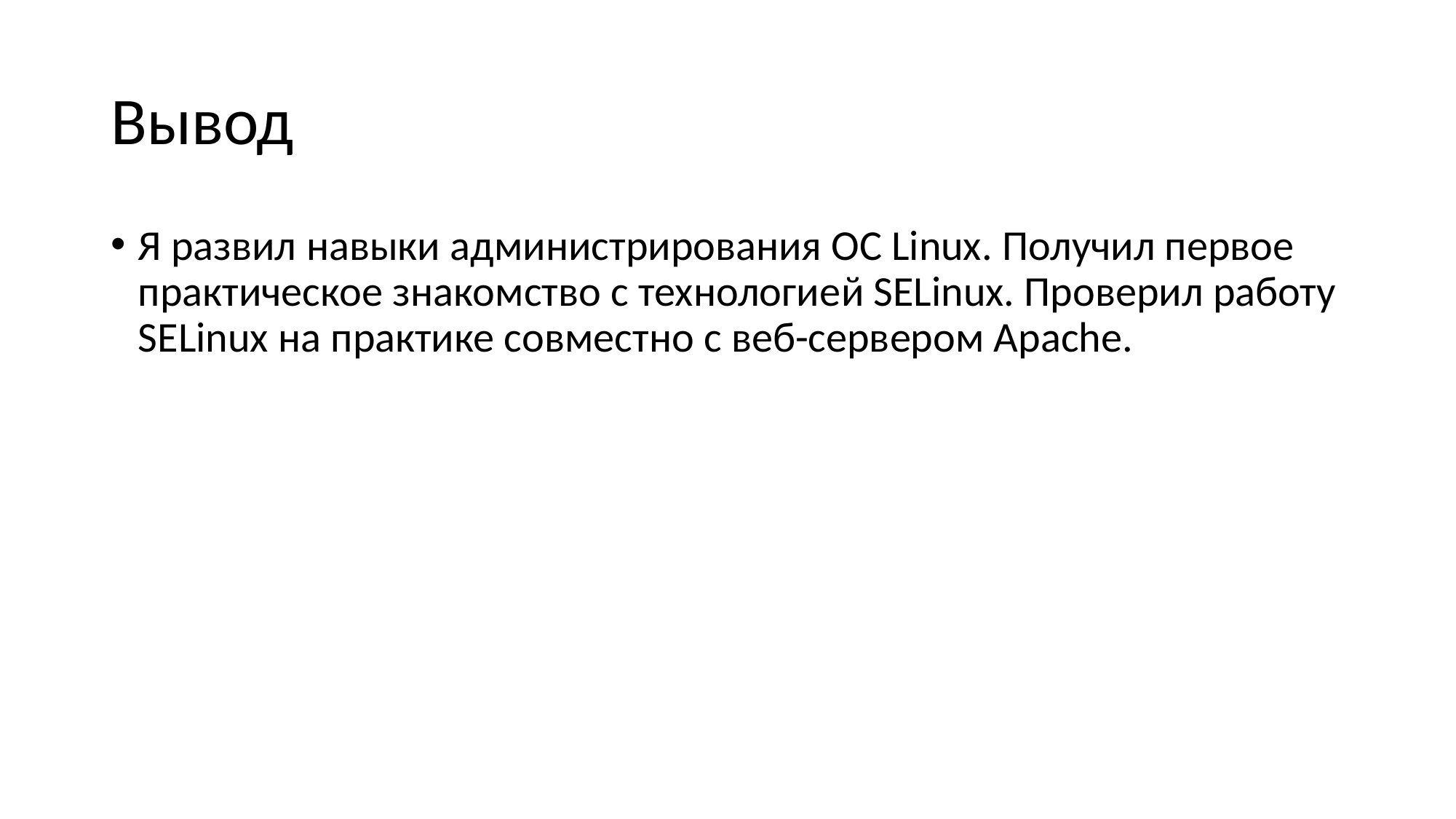

# Вывод
Я развил навыки администрирования ОС Linux. Получил первое практическое знакомство с технологией SELinux. Проверил работу SELinux на практике совместно с веб-сервером Apache.